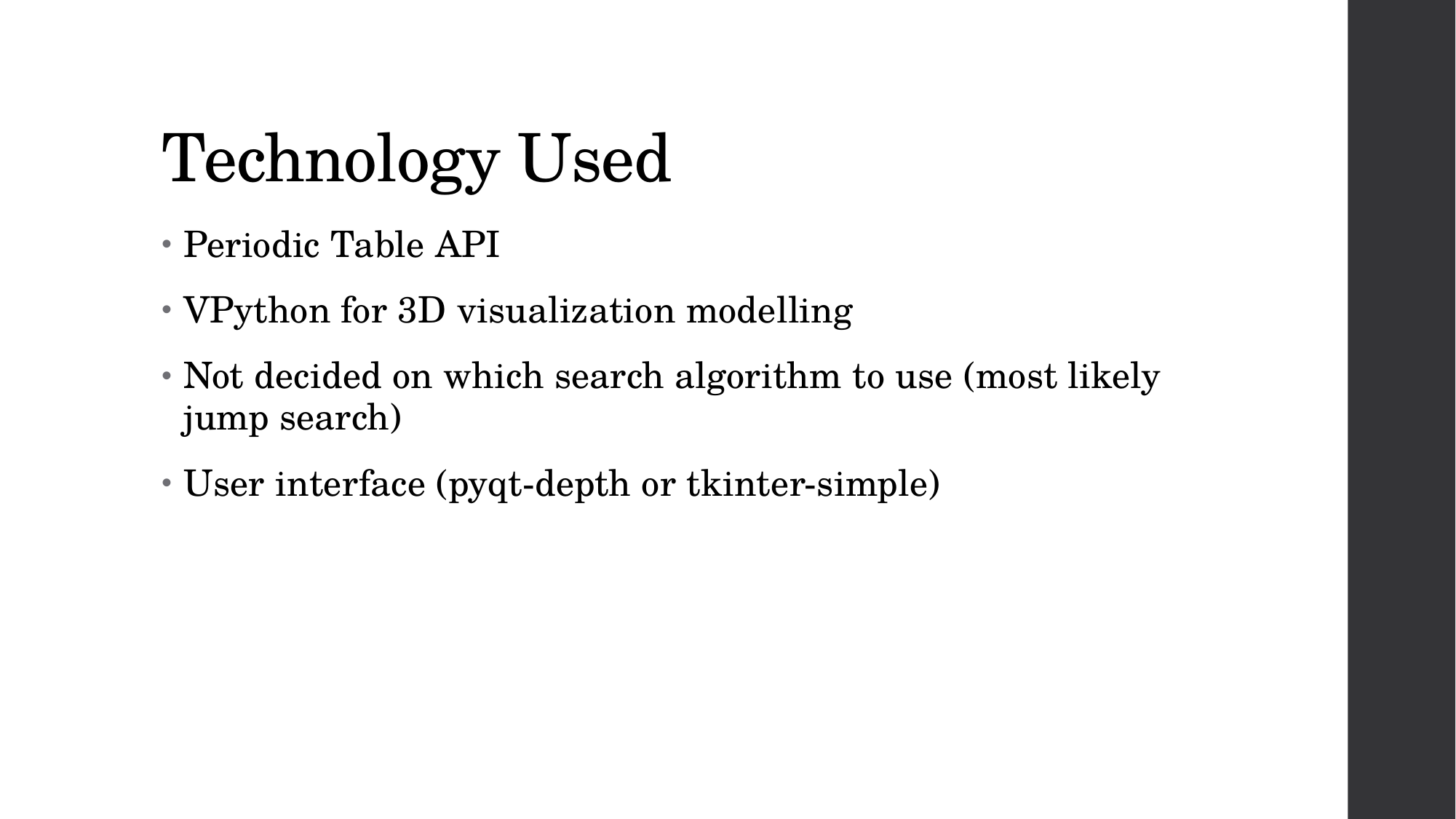

# Technology Used
Periodic Table API
VPython for 3D visualization modelling
Not decided on which search algorithm to use (most likely jump search)
User interface (pyqt-depth or tkinter-simple)